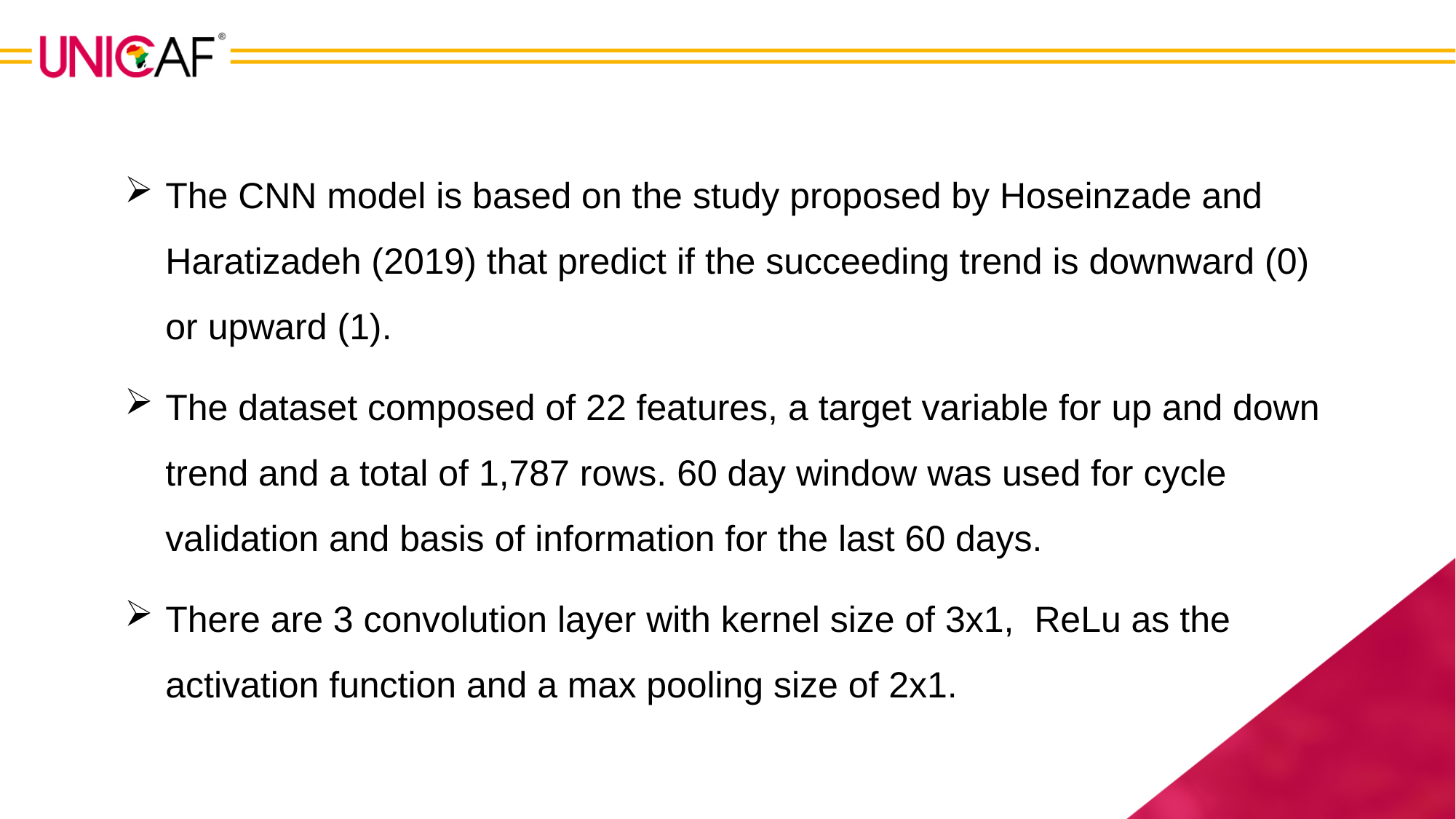

The CNN model is based on the study proposed by Hoseinzade and Haratizadeh (2019) that predict if the succeeding trend is downward (0) or upward (1).
The dataset composed of 22 features, a target variable for up and down trend and a total of 1,787 rows. 60 day window was used for cycle validation and basis of information for the last 60 days.
There are 3 convolution layer with kernel size of 3x1,  ReLu as the activation function and a max pooling size of 2x1.